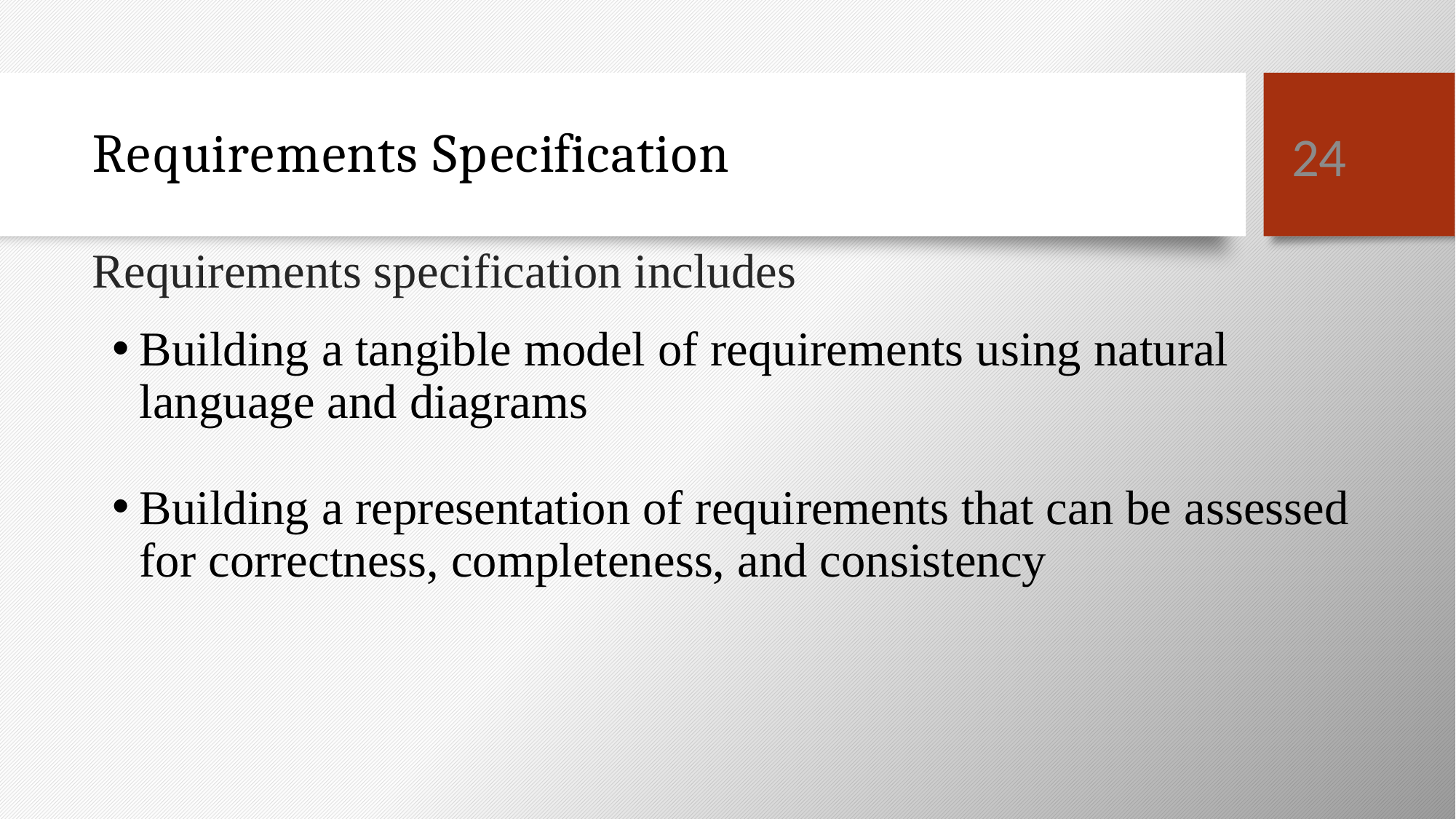

24
# Requirements Specification
Requirements specification includes
Building a tangible model of requirements using natural language and diagrams

Building a representation of requirements that can be assessed for correctness, completeness, and consistency